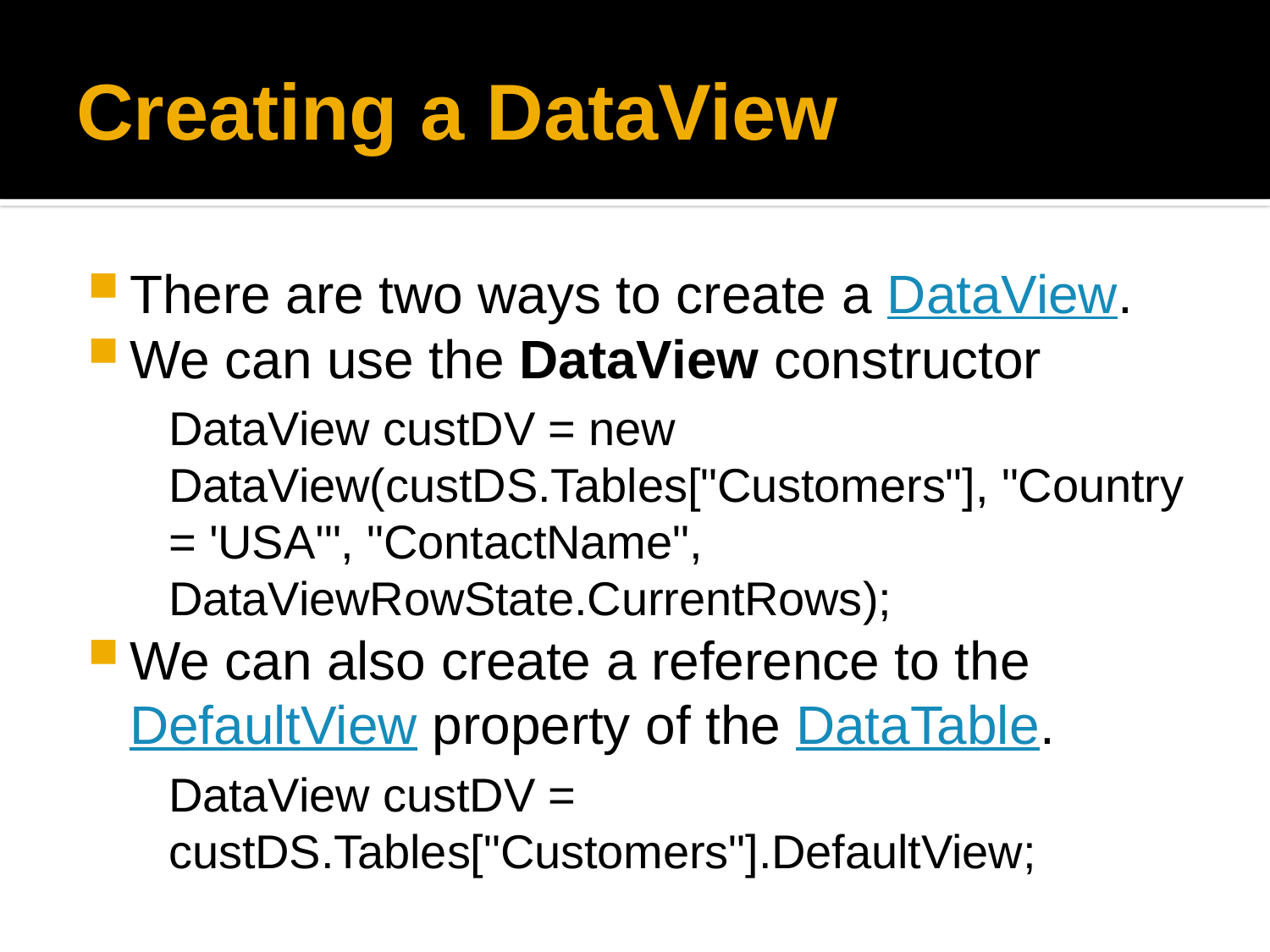

# Creating a DataView
There are two ways to create a DataView.
We can use the DataView constructor
	DataView custDV = new DataView(custDS.Tables["Customers"], "Country = 'USA'", "ContactName", DataViewRowState.CurrentRows);
We can also create a reference to the DefaultView property of the DataTable.
	DataView custDV = custDS.Tables["Customers"].DefaultView;